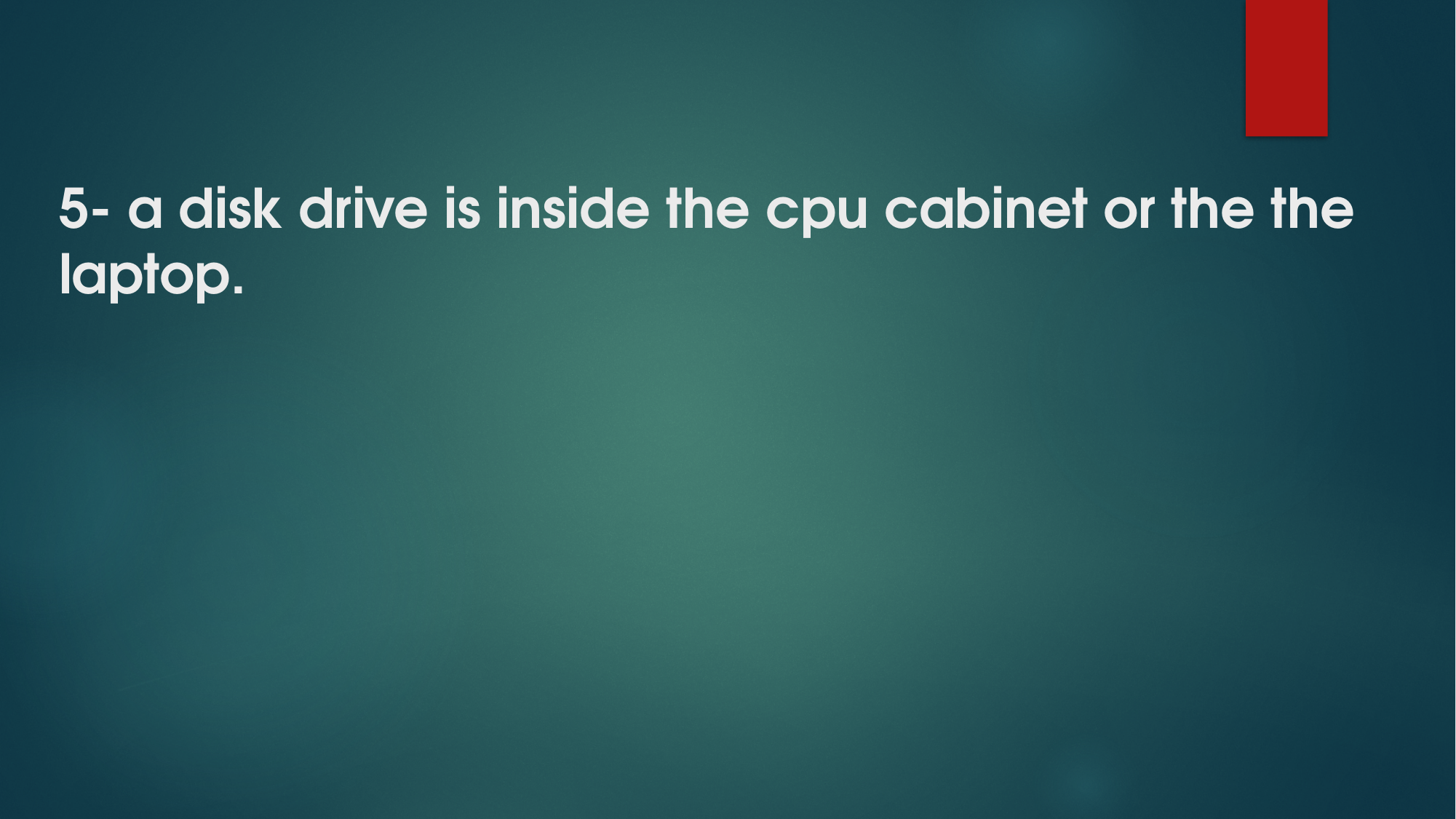

# 5- a disk drive is inside the cpu cabinet or the the laptop.